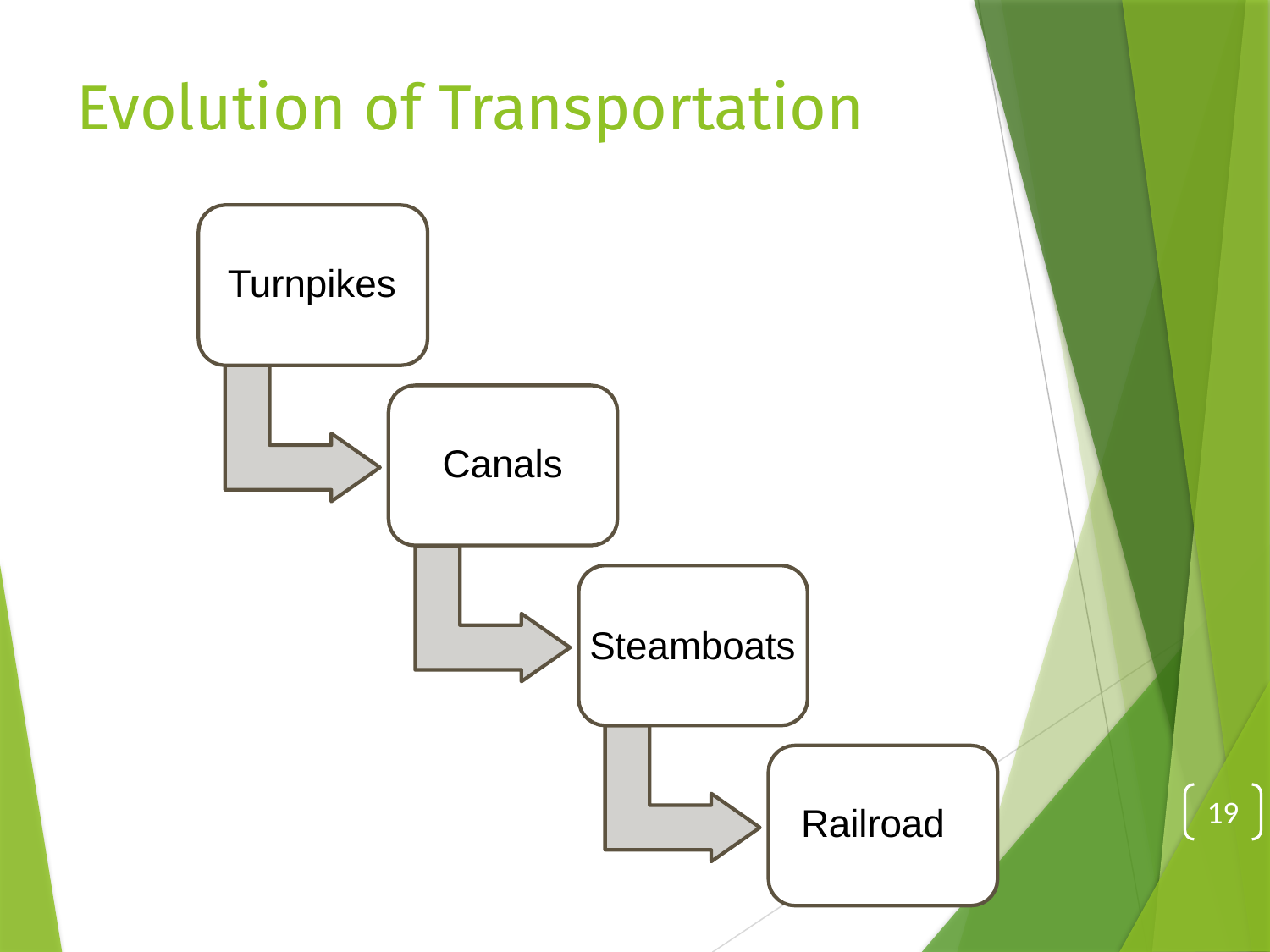

# Evolution of Transportation

Turnpikes

Canals

Steamboats

19

Railroad